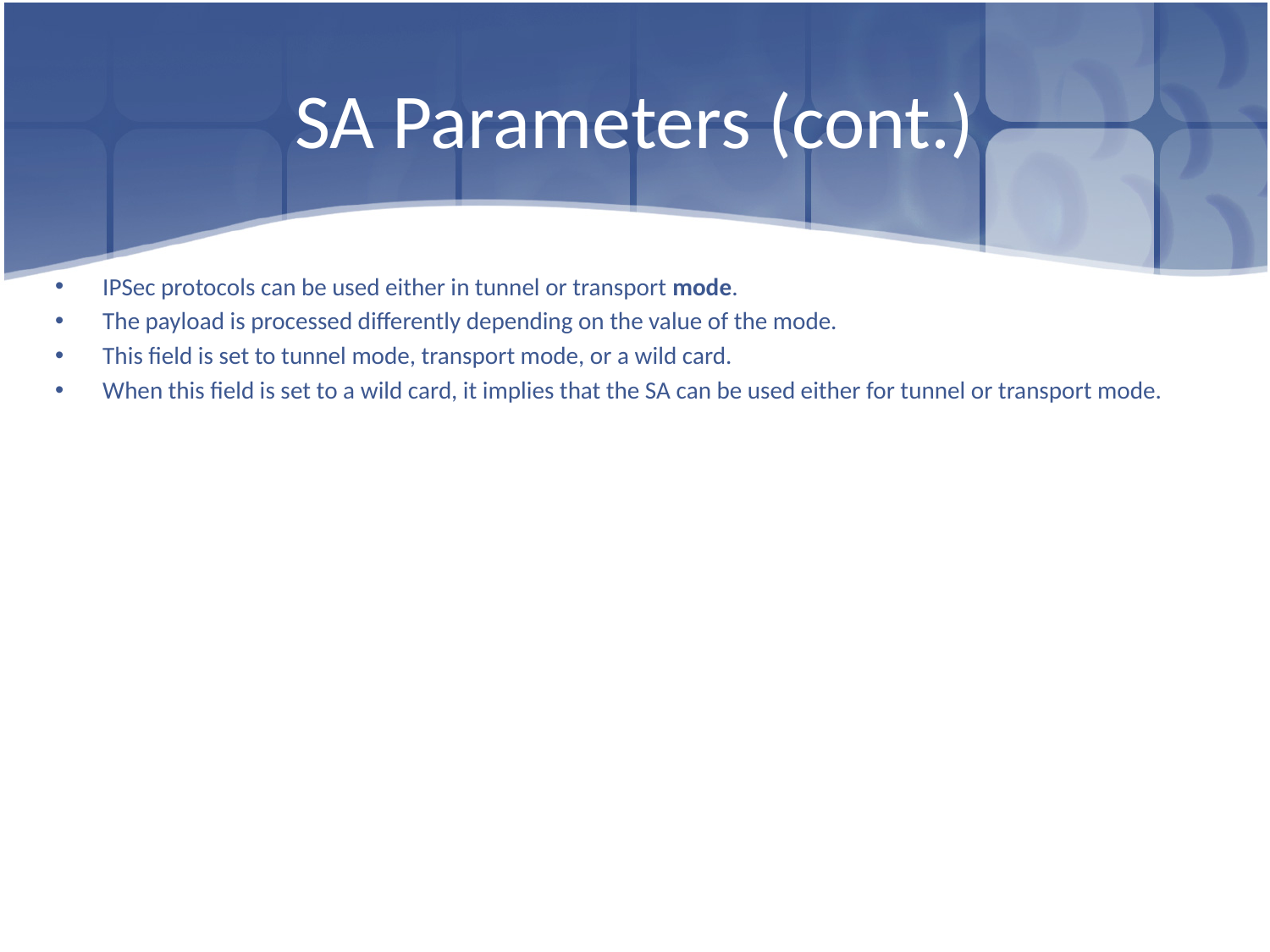

# SA Parameters (cont.)
IPSec protocols can be used either in tunnel or transport mode.
The payload is processed differently depending on the value of the mode.
This field is set to tunnel mode, transport mode, or a wild card.
When this field is set to a wild card, it implies that the SA can be used either for tunnel or transport mode.